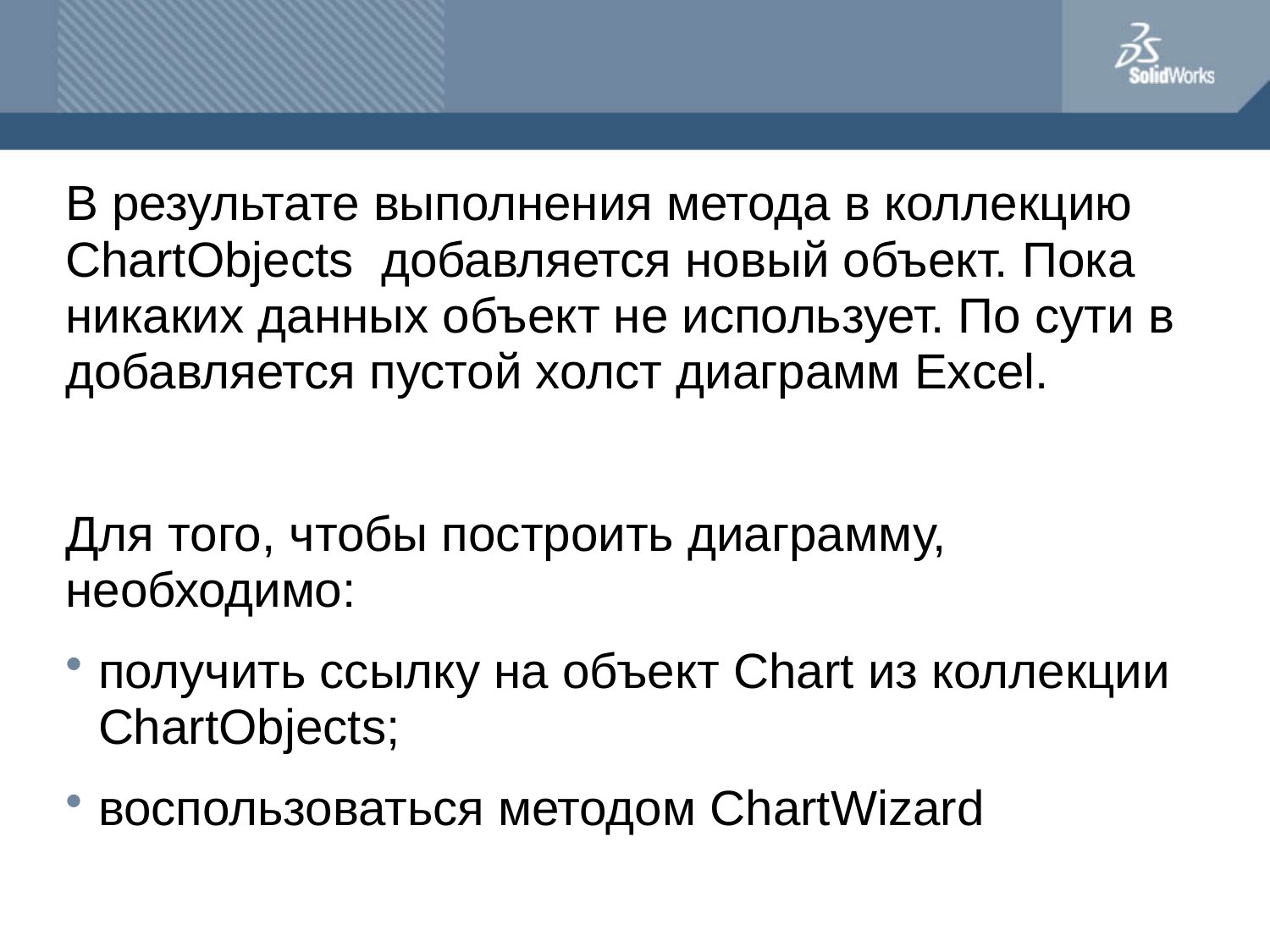

#
В результате выполнения метода в коллекцию ChartObjects  добавляется новый объект. Пока никаких данных объект не использует. По сути в добавляется пустой холст диаграмм Excel.

Для того, чтобы построить диаграмму, необходимо:
получить ссылку на объект Chart из коллекции ChartObjects;
воспользоваться методом ChartWizard